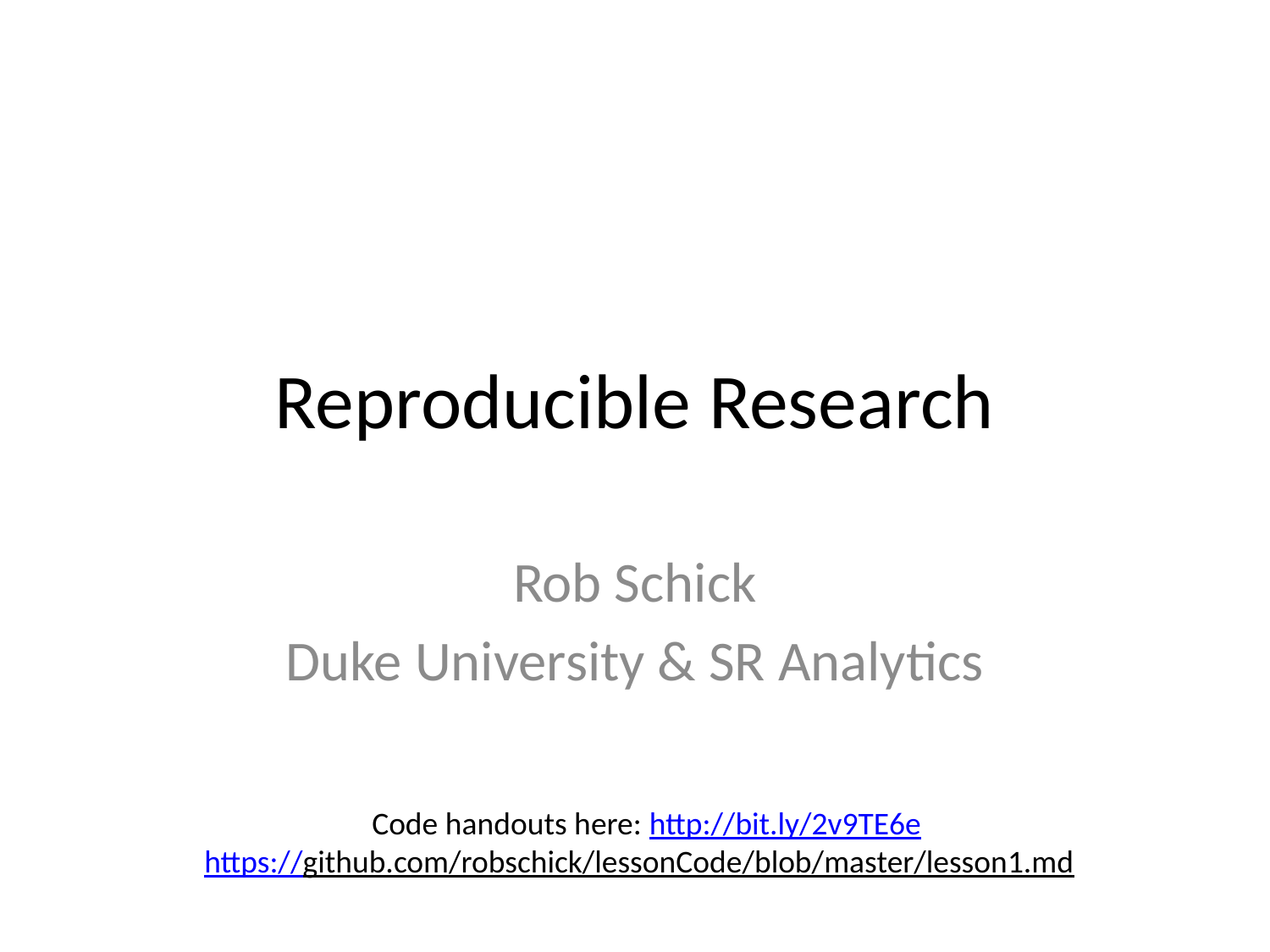

# Reproducible Research
Rob Schick
Duke University & SR Analytics
Code handouts here: http://bit.ly/2v9TE6e
https://github.com/robschick/lessonCode/blob/master/lesson1.md